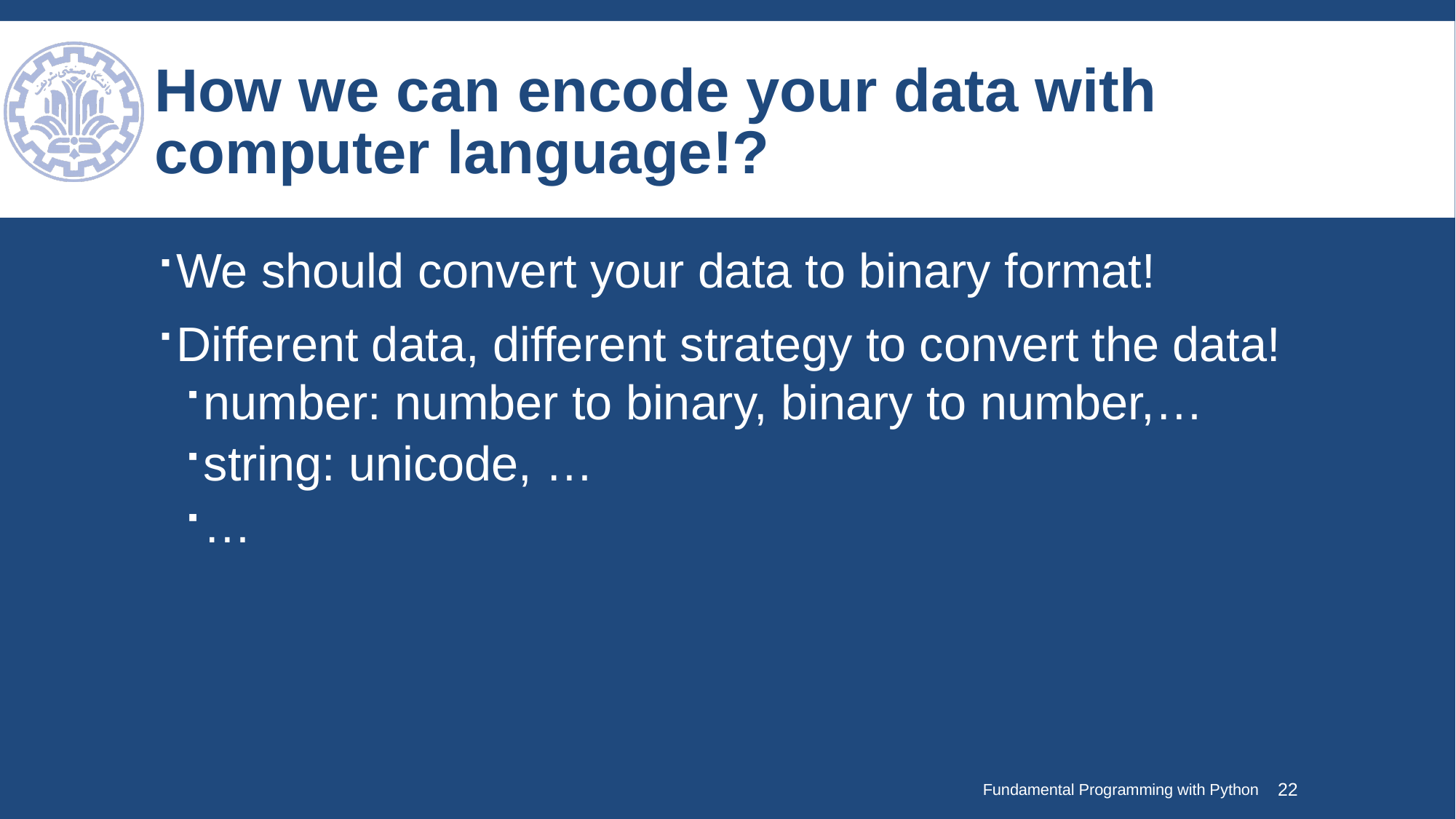

# How we can encode your data with computer language!?
We should convert your data to binary format!
Different data, different strategy to convert the data!
number: number to binary, binary to number,…
string: unicode, …
…

Fundamental Programming with Python
22